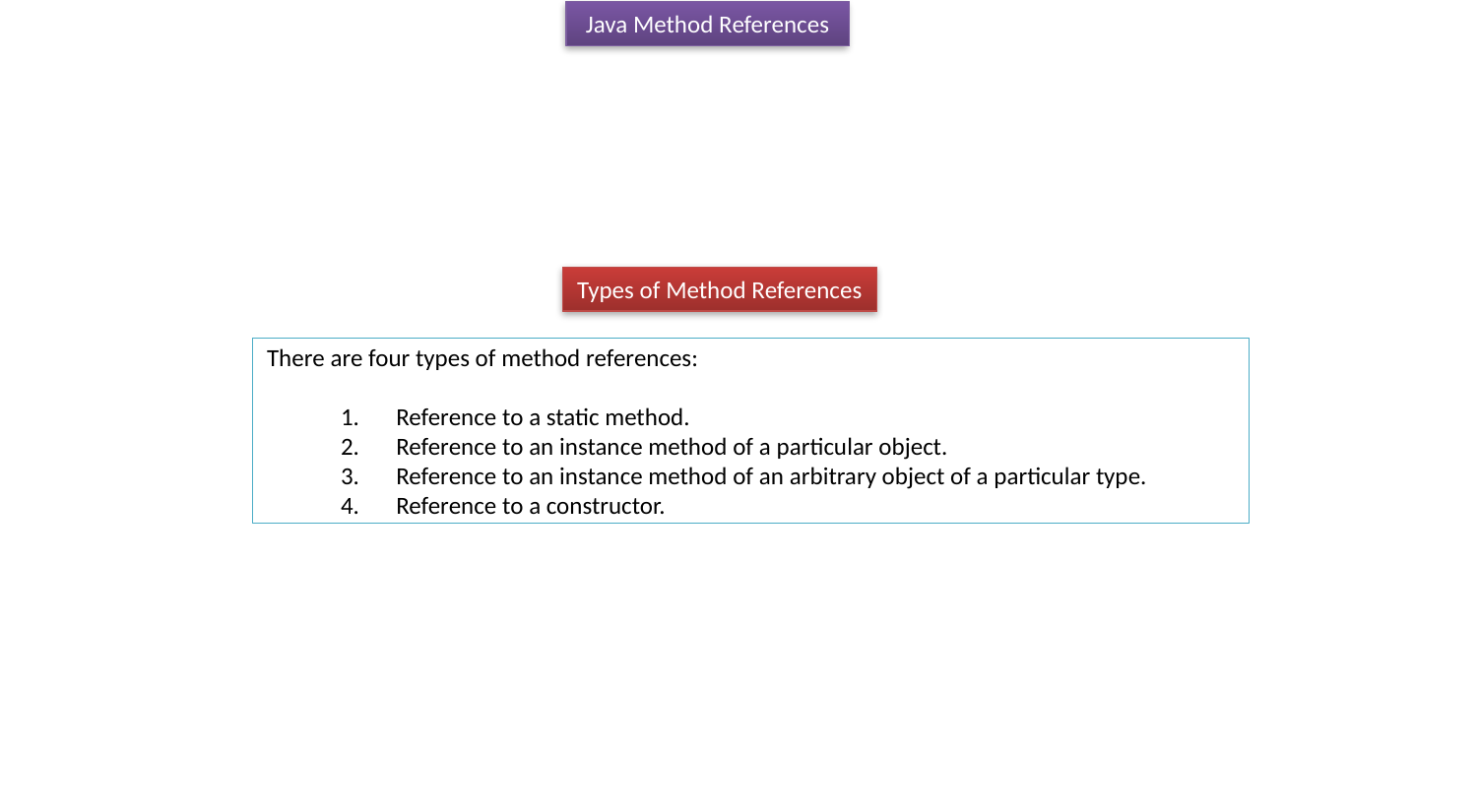

Java Method References

Types of Method References

There are four types of method references:
Reference to a static method.
Reference to an instance method of a particular object.
Reference to an instance method of an arbitrary object of a particular type.
Reference to a constructor.